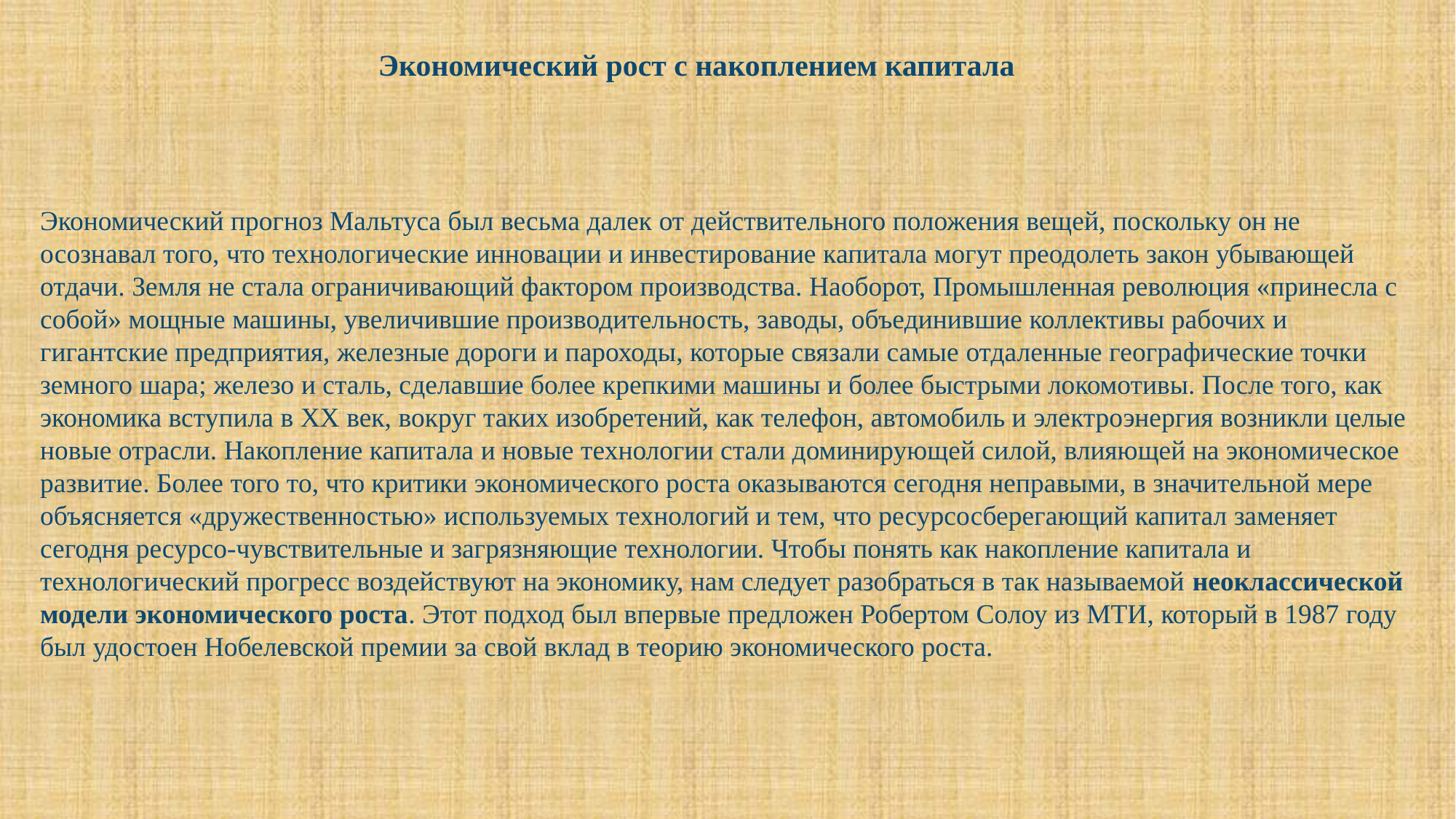

Экономический рост с накоплением капитала
Экономический прогноз Мальтуса был весьма далек от действительного положения вещей, поскольку он не осознавал того, что технологические инновации и инвестирование капитала могут преодолеть закон убывающей отдачи. Земля не стала ограничивающий фактором производства. Наоборот, Промышленная революция «принесла с собой» мощные машины, увеличившие производительность, заводы, объединившие коллективы рабочих и гигантские предприятия, железные дороги и пароходы, которые связали самые отдаленные географические точки земного шара; железо и сталь, сделавшие более крепкими машины и более быстрыми локомотивы. После того, как экономика вступила в ХХ век, вокруг таких изобретений, как телефон, автомобиль и электроэнергия возникли целые новые отрасли. Накопление капитала и новые технологии стали доминирующей силой, влияющей на экономическое развитие. Более того то, что критики экономического роста оказываются сегодня неправыми, в значительной мере объясняется «дружественностью» используемых технологий и тем, что ресурсосберегающий капитал заменяет сегодня ресурсо-чувствительные и загрязняющие технологии. Чтобы понять как накопление капитала и технологический прогресс воздействуют на экономику, нам следует разобраться в так называемой неоклассической модели экономического роста. Этот подход был впервые предложен Робертом Солоу из МТИ, который в 1987 году был удостоен Нобелевской премии за свой вклад в теорию экономического роста.